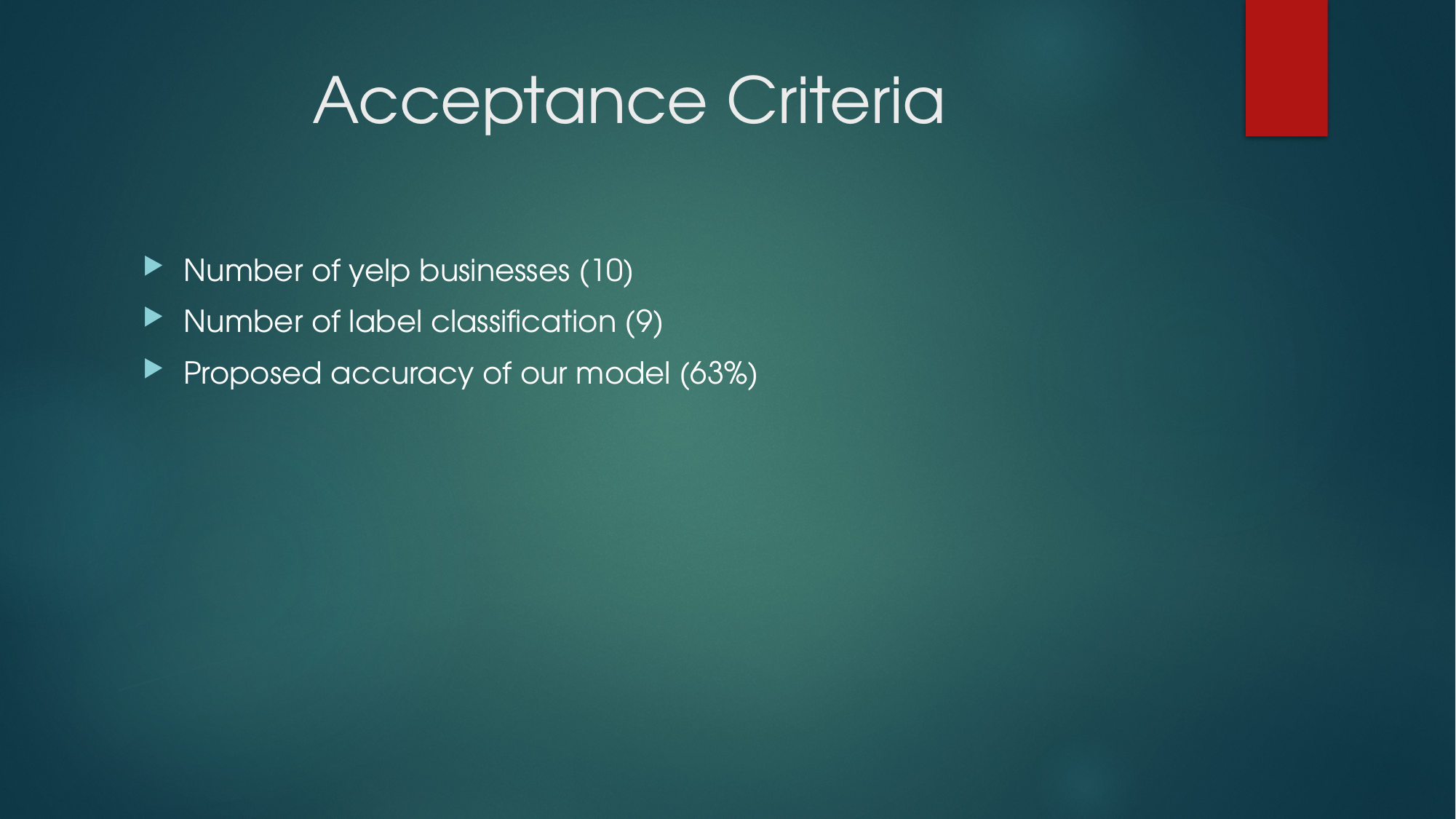

# Acceptance Criteria
Number of yelp businesses (10)
Number of label classification (9)
Proposed accuracy of our model (63%)